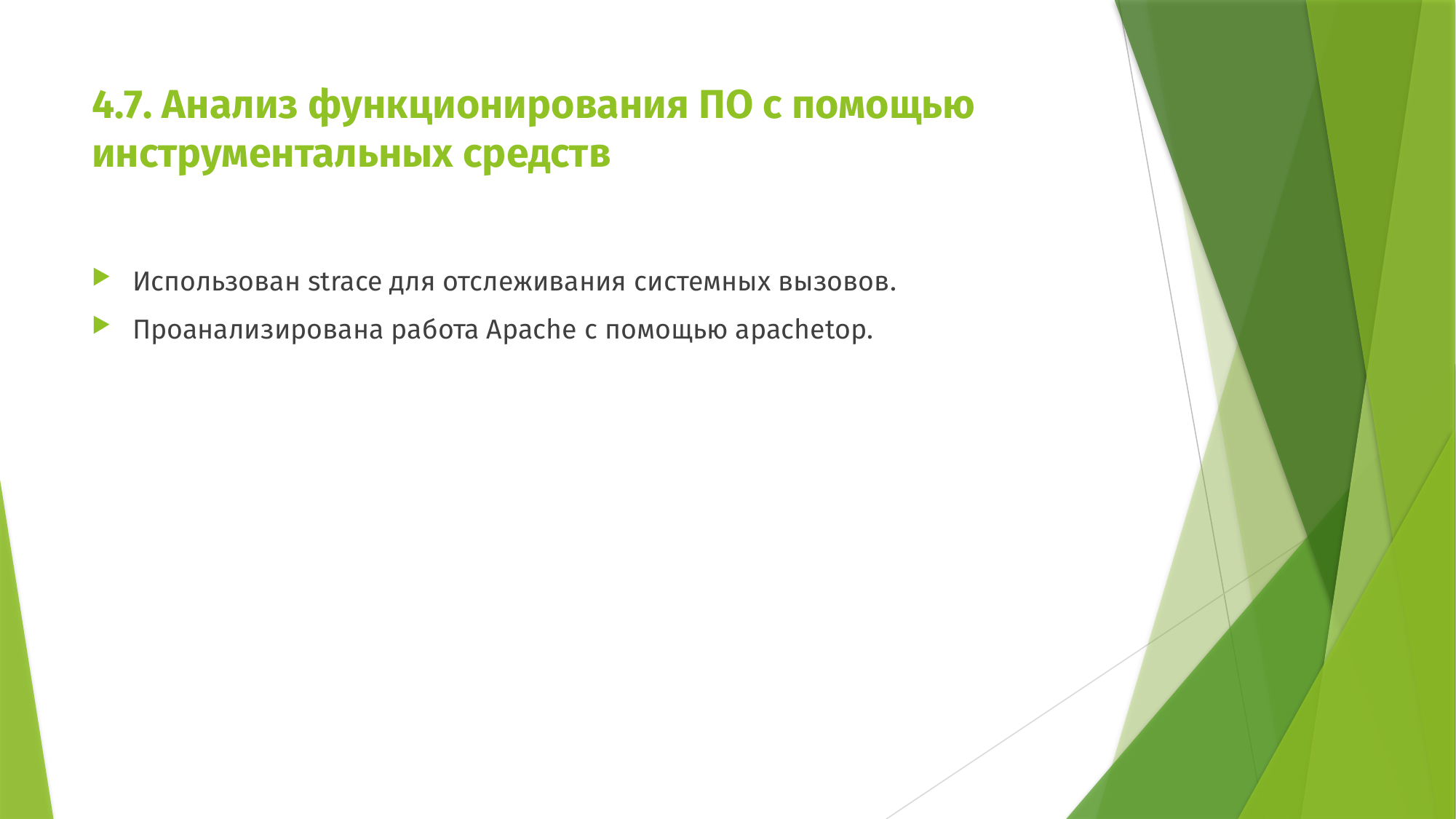

# 4.7. Анализ функционирования ПО с помощью инструментальных средств
Использован strace для отслеживания системных вызовов.
Проанализирована работа Apache с помощью apachetop.